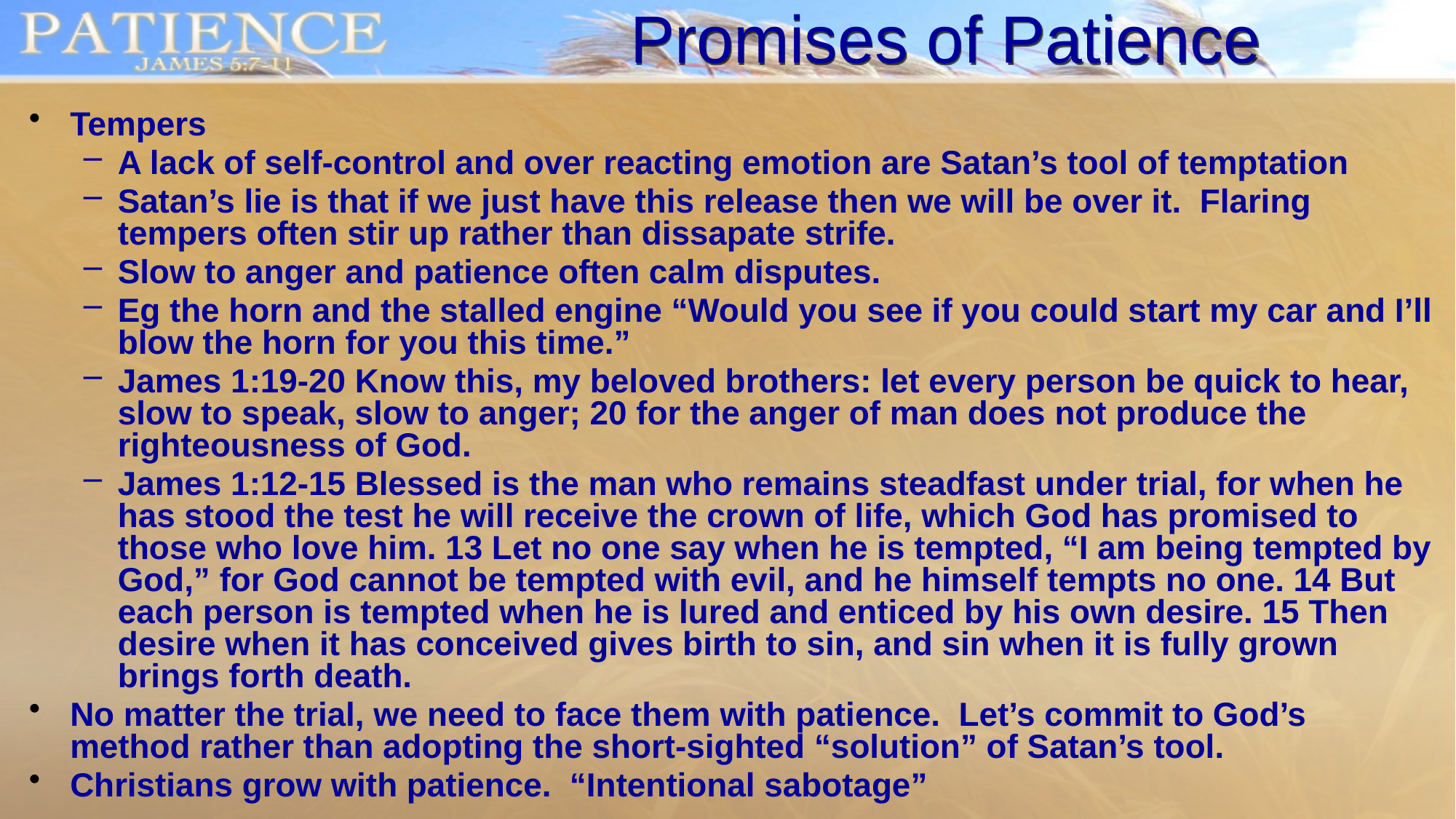

Promises of Patience
Tempers
A lack of self-control and over reacting emotion are Satan’s tool of temptation
Satan’s lie is that if we just have this release then we will be over it.  Flaring tempers often stir up rather than dissapate strife.
Slow to anger and patience often calm disputes.
Eg the horn and the stalled engine “Would you see if you could start my car and I’ll blow the horn for you this time.”
James 1:19-20 Know this, my beloved brothers: let every person be quick to hear, slow to speak, slow to anger; 20 for the anger of man does not produce the righteousness of God.
James 1:12-15 Blessed is the man who remains steadfast under trial, for when he has stood the test he will receive the crown of life, which God has promised to those who love him. 13 Let no one say when he is tempted, “I am being tempted by God,” for God cannot be tempted with evil, and he himself tempts no one. 14 But each person is tempted when he is lured and enticed by his own desire. 15 Then desire when it has conceived gives birth to sin, and sin when it is fully grown brings forth death.
No matter the trial, we need to face them with patience.  Let’s commit to God’s method rather than adopting the short-sighted “solution” of Satan’s tool.
Christians grow with patience.  “Intentional sabotage”